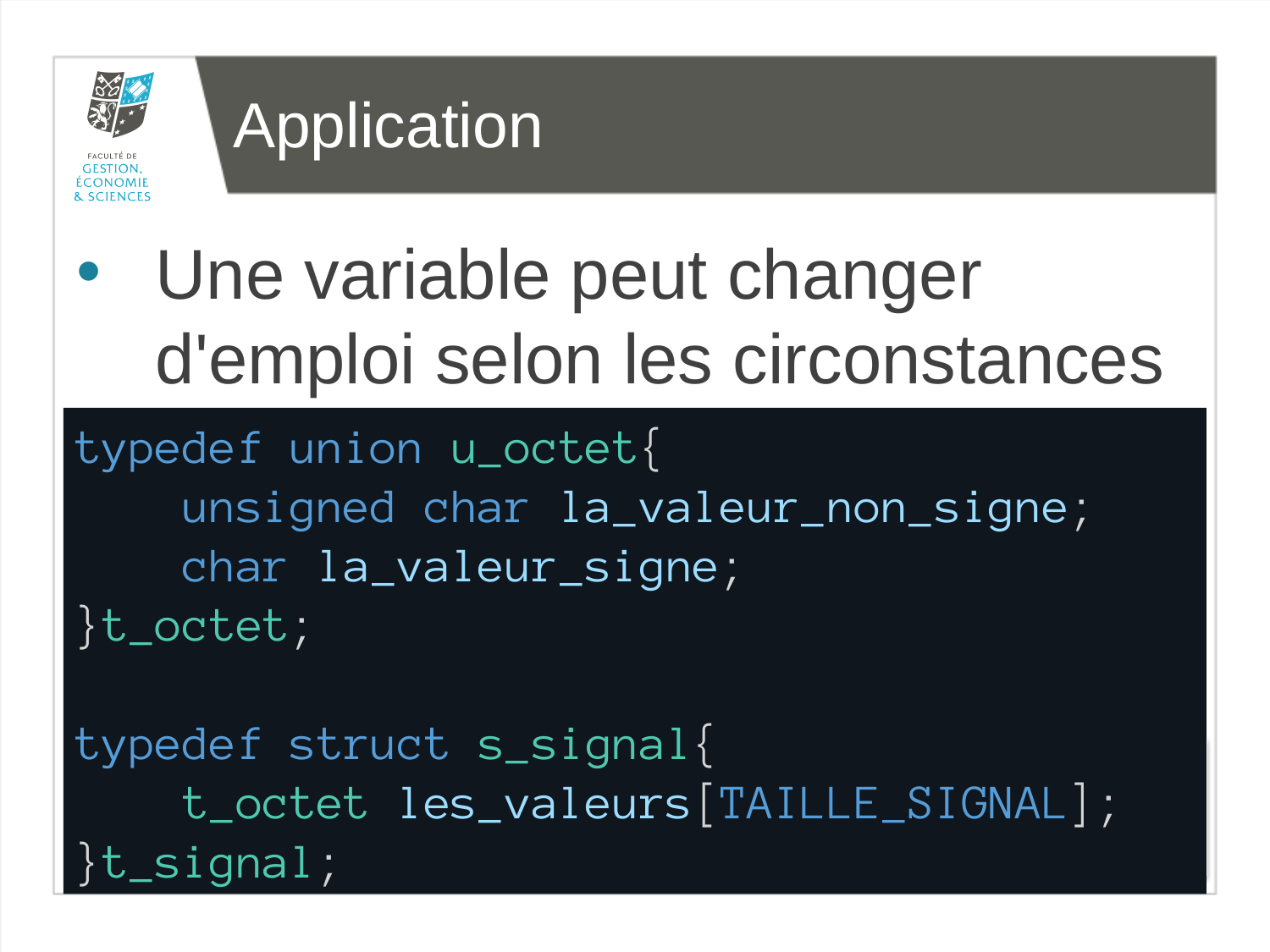

# Application
Une variable peut changer d'emploi selon les circonstances
typedef union u_octet{
    unsigned char la_valeur_non_signe;
    char la_valeur_signe;
}t_octet;

typedef struct s_signal{
    t_octet les_valeurs[TAILLE_SIGNAL];
}t_signal;